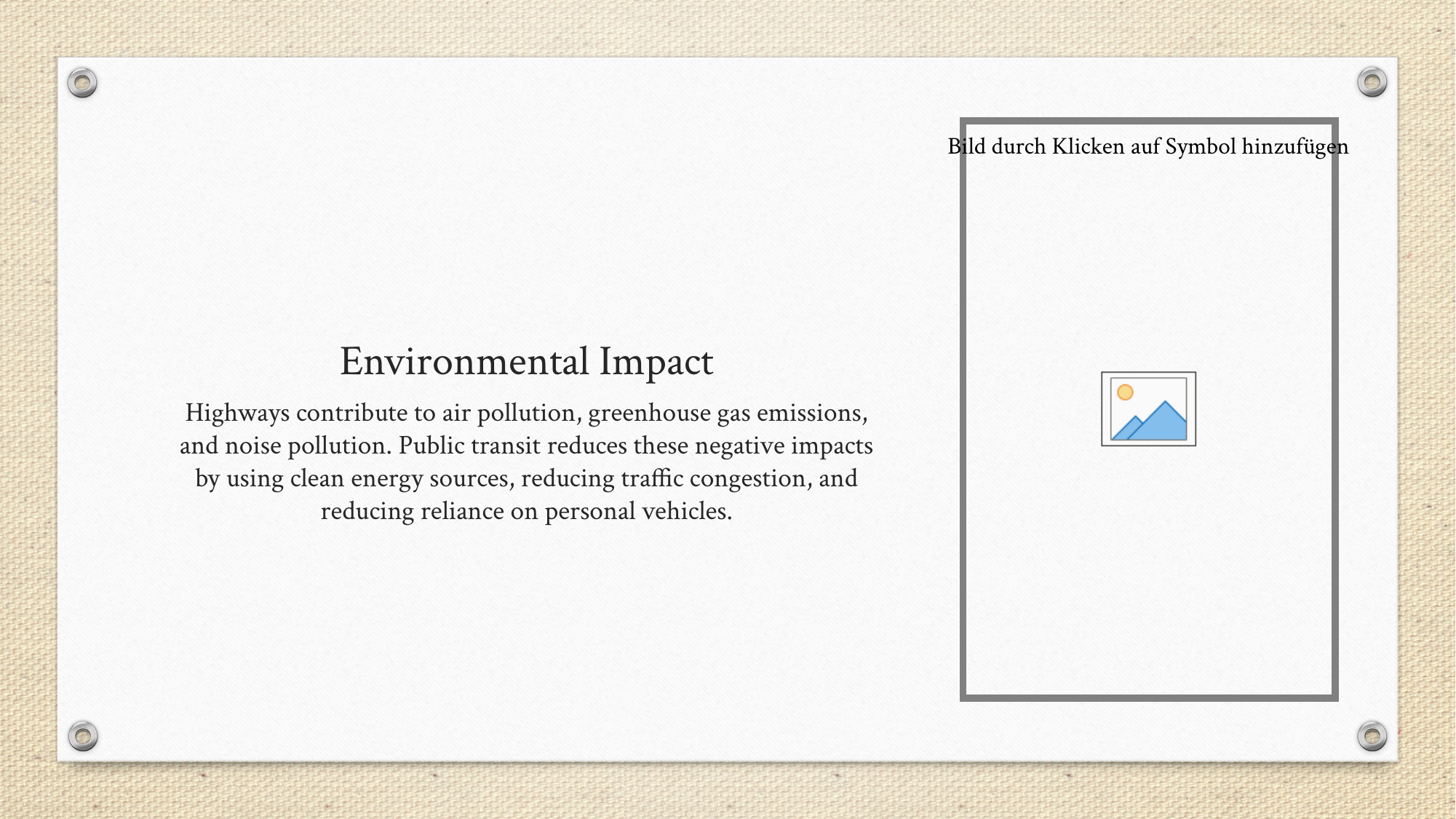

# Environmental Impact
Highways contribute to air pollution, greenhouse gas emissions, and noise pollution. Public transit reduces these negative impacts by using clean energy sources, reducing traffic congestion, and reducing reliance on personal vehicles.